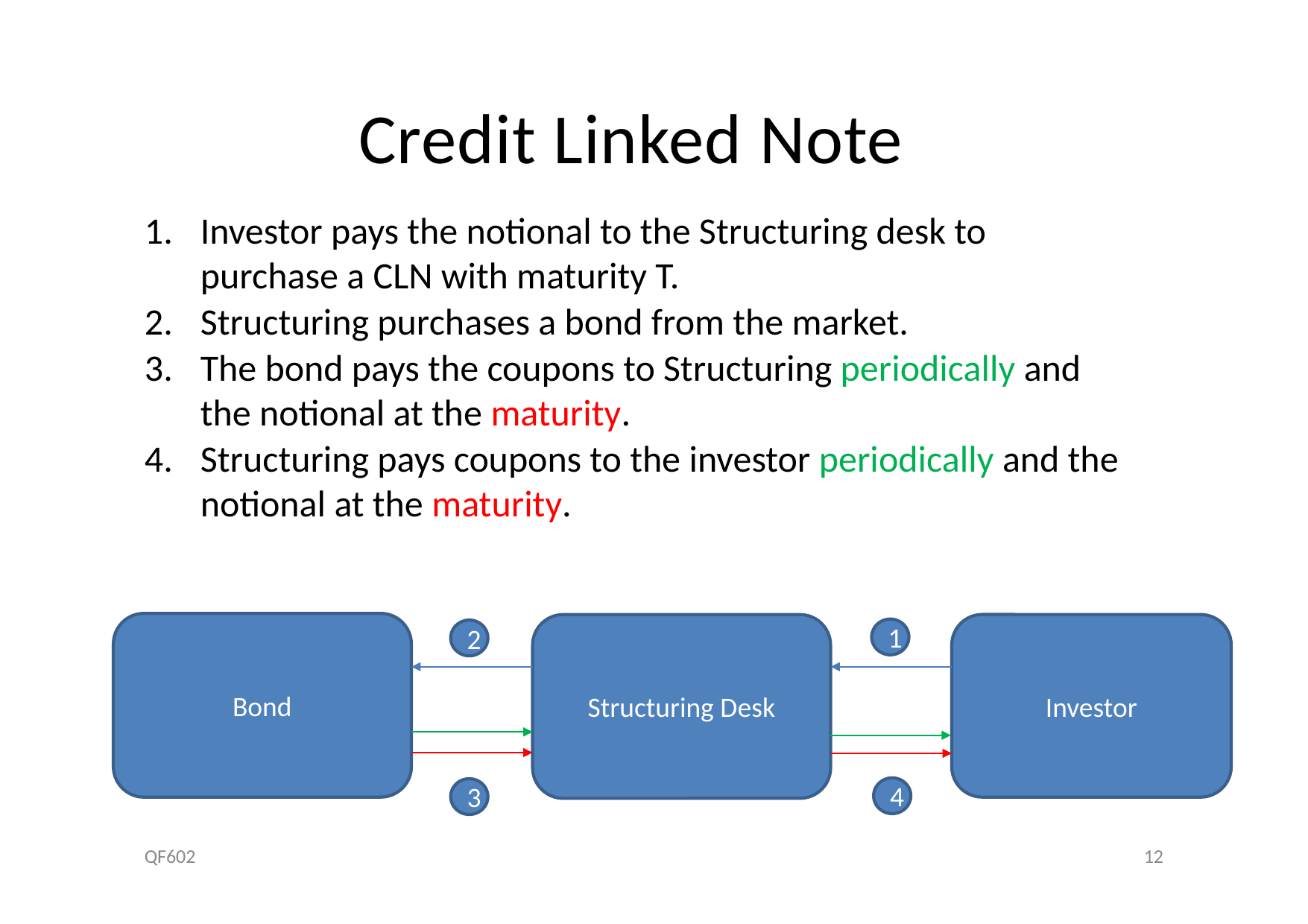

# Credit Linked Note
Investor pays the notional to the Structuring desk to purchase a CLN with maturity T.
Structuring purchases a bond from the market.
The bond pays the coupons to Structuring periodically and the notional at the maturity.
Structuring pays coupons to the investor periodically and the notional at the maturity.

Bond
Structuring Desk
Investor
1
2
QF602
QF602
12
12
4
3
QF602
12